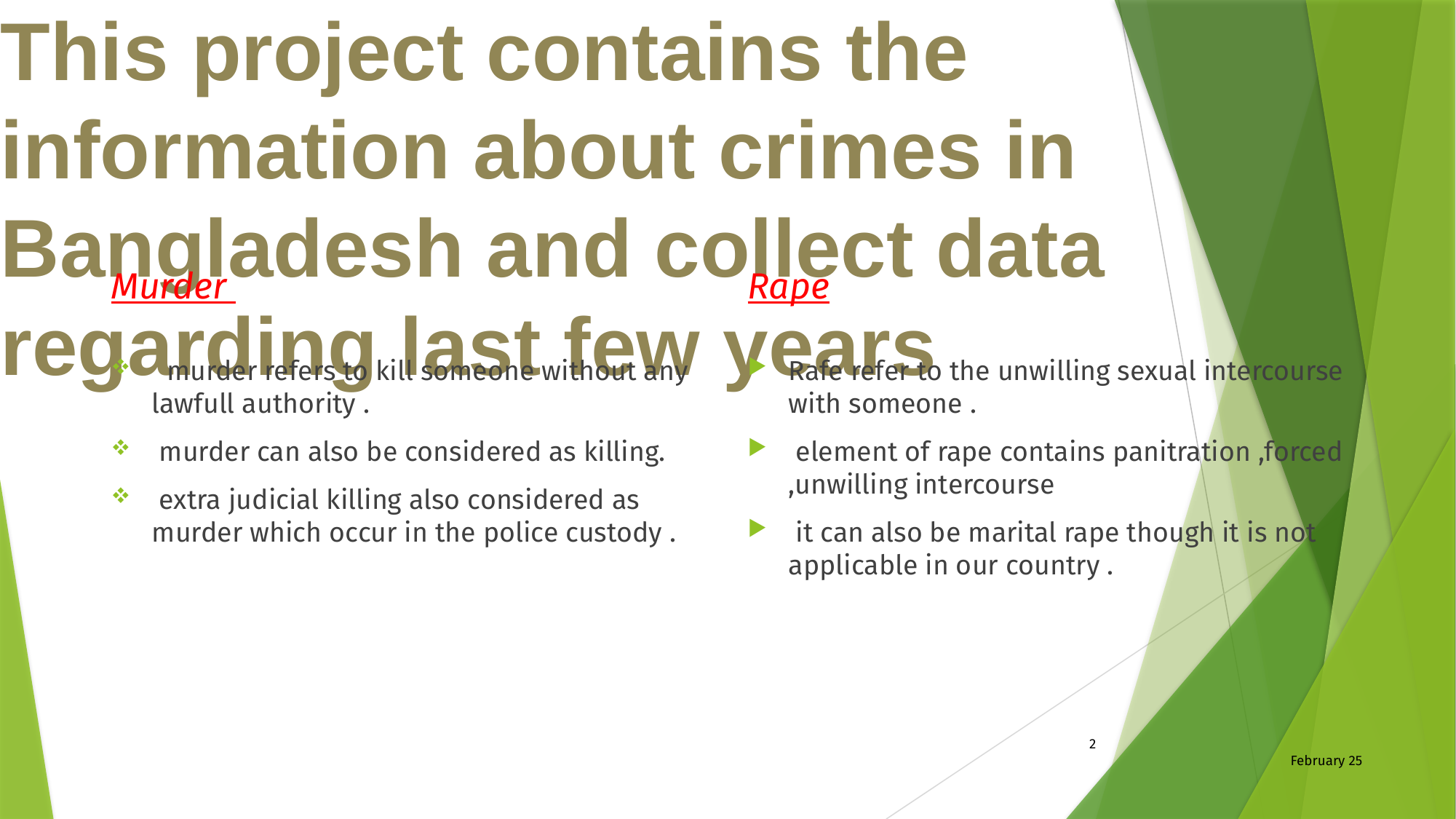

# This project contains the information about crimes in Bangladesh and collect data regarding last few years
Murder
Rape
  murder refers to kill someone without any lawfull authority .
 murder can also be considered as killing.
 extra judicial killing also considered as murder which occur in the police custody .
Rafe refer to the unwilling sexual intercourse with someone .
 element of rape contains panitration ,forced ,unwilling intercourse
 it can also be marital rape though it is not applicable in our country .
2
February 25